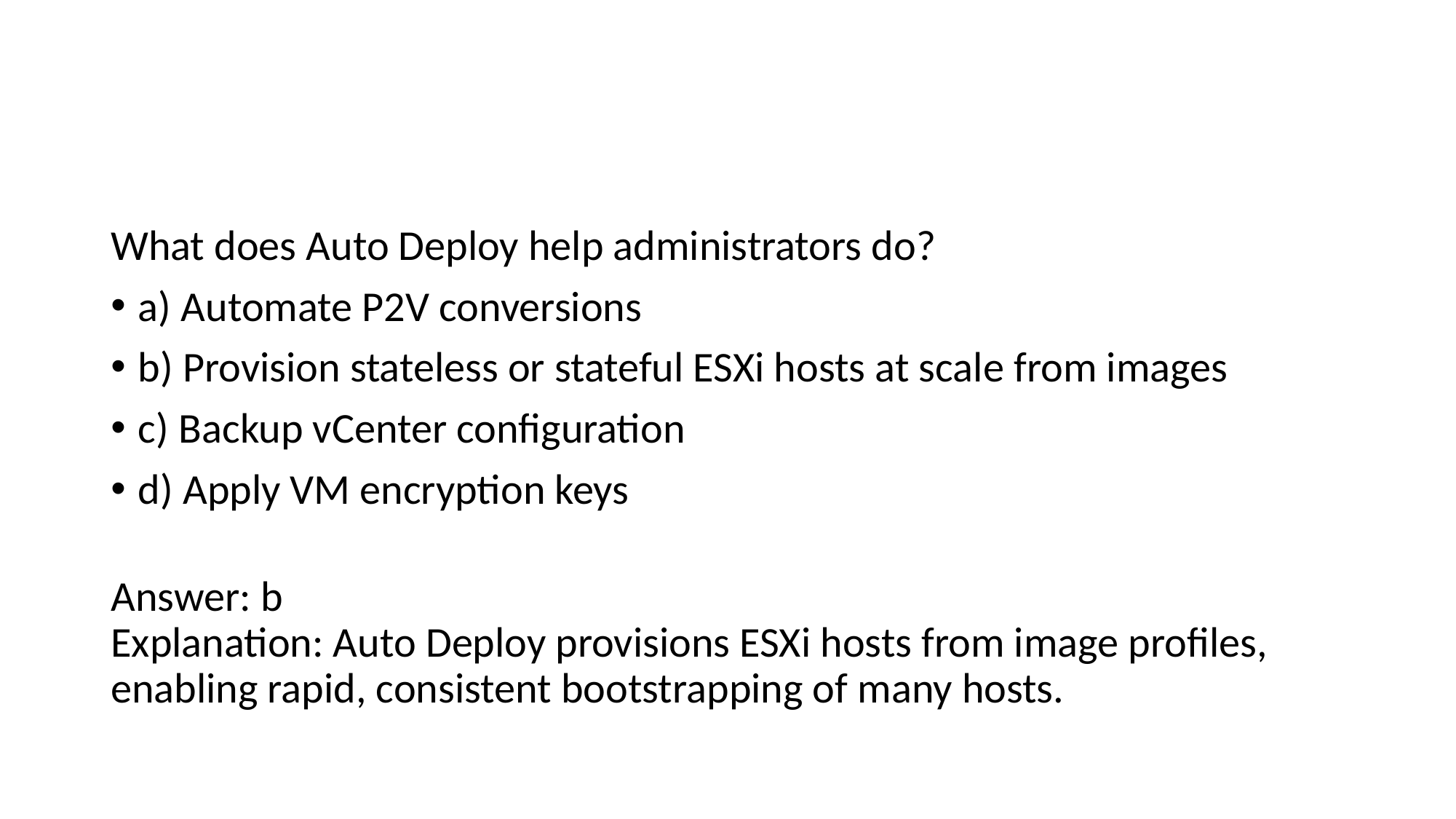

#
What does Auto Deploy help administrators do?
a) Automate P2V conversions
b) Provision stateless or stateful ESXi hosts at scale from images
c) Backup vCenter configuration
d) Apply VM encryption keys
Answer: b
Explanation: Auto Deploy provisions ESXi hosts from image profiles, enabling rapid, consistent bootstrapping of many hosts.